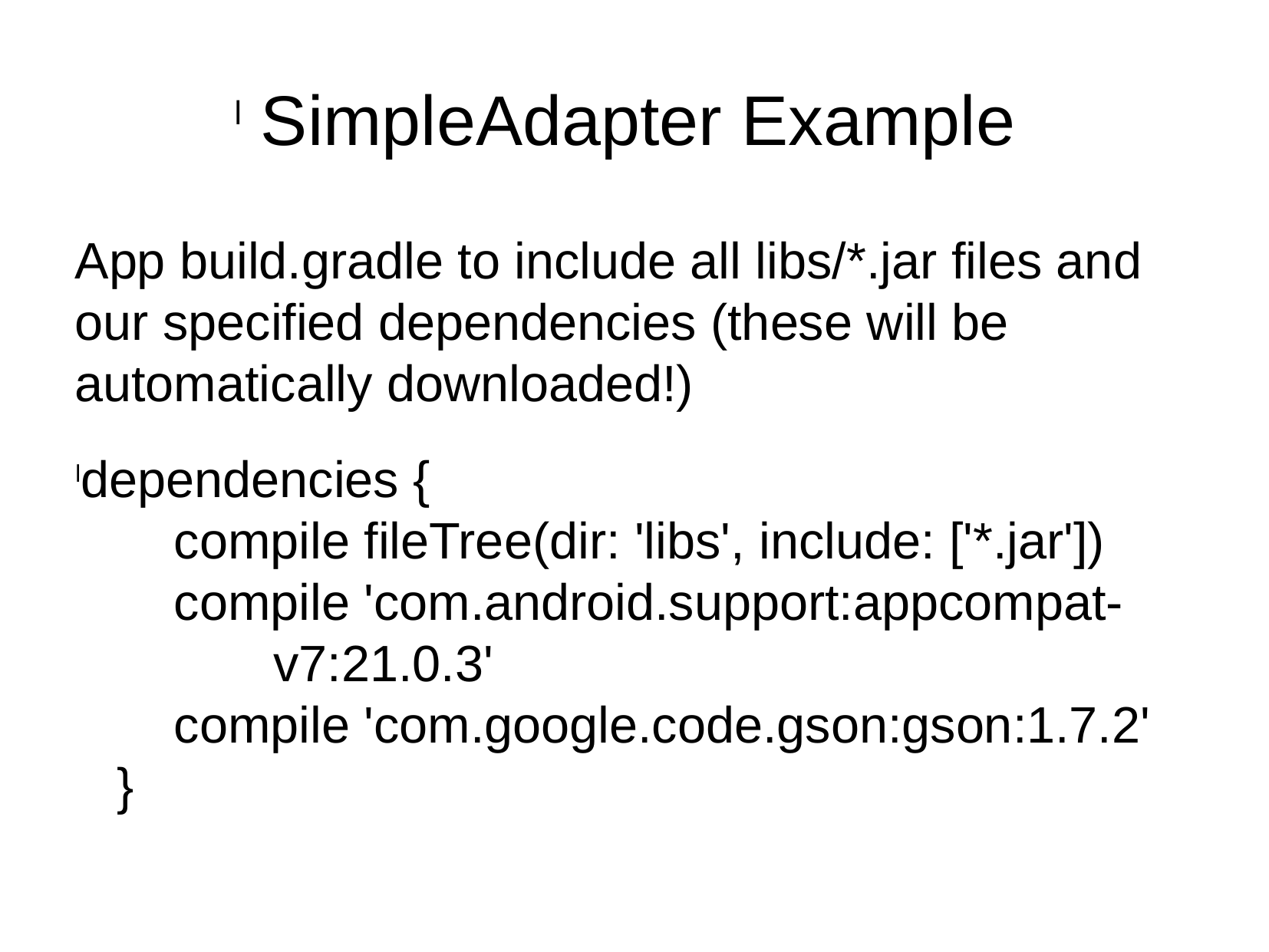

SimpleAdapter Example
App build.gradle to include all libs/*.jar files and our specified dependencies (these will be automatically downloaded!)

dependencies {
       compile fileTree(dir: 'libs', include: ['*.jar'])
       compile 'com.android.support:appcompat-
              v7:21.0.3'
       compile 'com.google.code.gson:gson:1.7.2'
   }